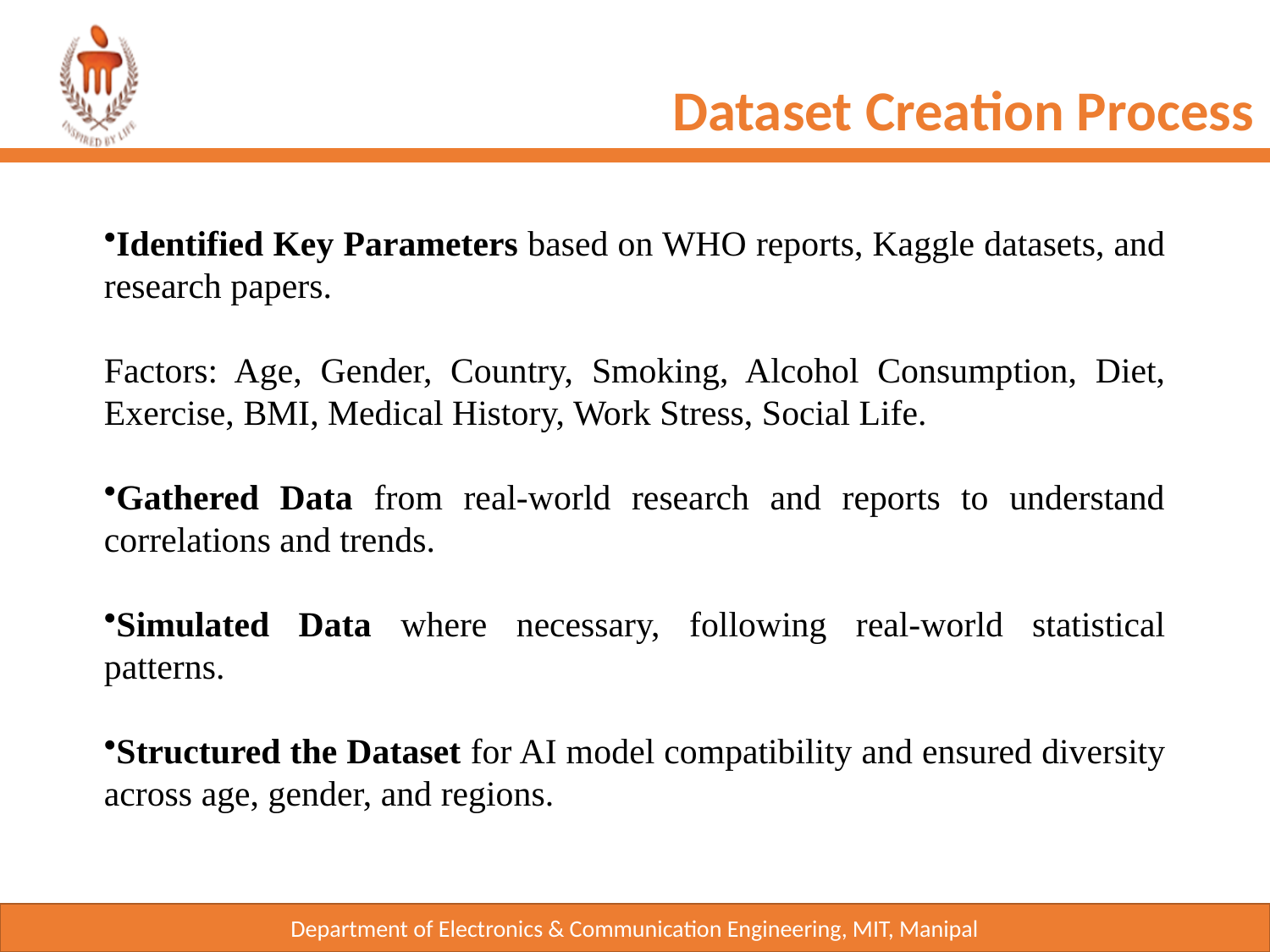

Dataset Creation Process
Identified Key Parameters based on WHO reports, Kaggle datasets, and research papers.

Factors: Age, Gender, Country, Smoking, Alcohol Consumption, Diet, Exercise, BMI, Medical History, Work Stress, Social Life.

Gathered Data from real-world research and reports to understand correlations and trends.

Simulated Data where necessary, following real-world statistical patterns.

Structured the Dataset for AI model compatibility and ensured diversity across age, gender, and regions.